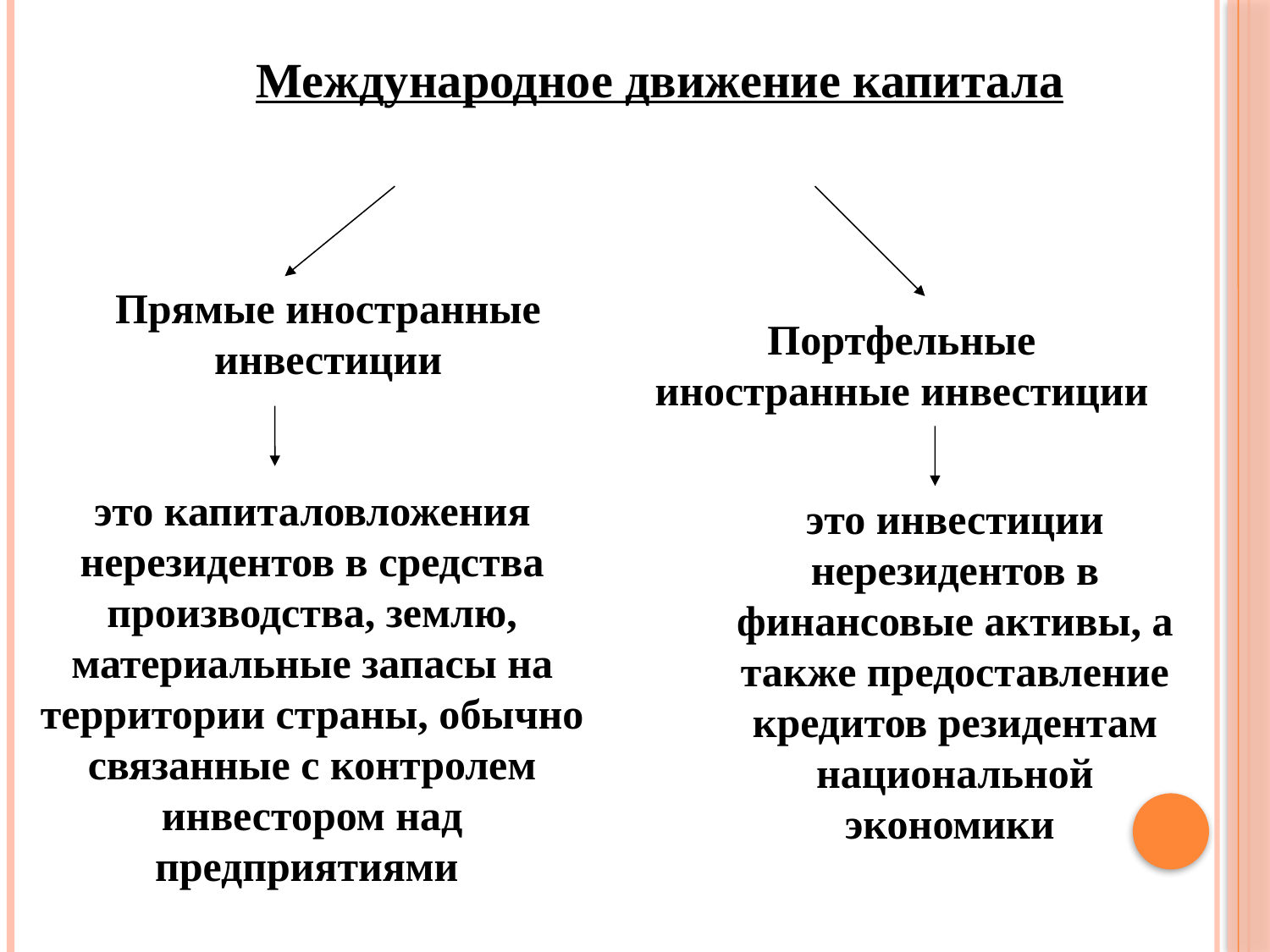

Международное движение капитала

Прямые иностранные инвестиции
Портфельные иностранные инвестиции

это капиталовложения нерезидентов в средства производства, землю, материальные запасы на территории страны, обычно связанные с контролем инвестором над предприятиями
это инвестиции нерезидентов в финансовые активы, а также предоставление кредитов резидентам национальной экономики